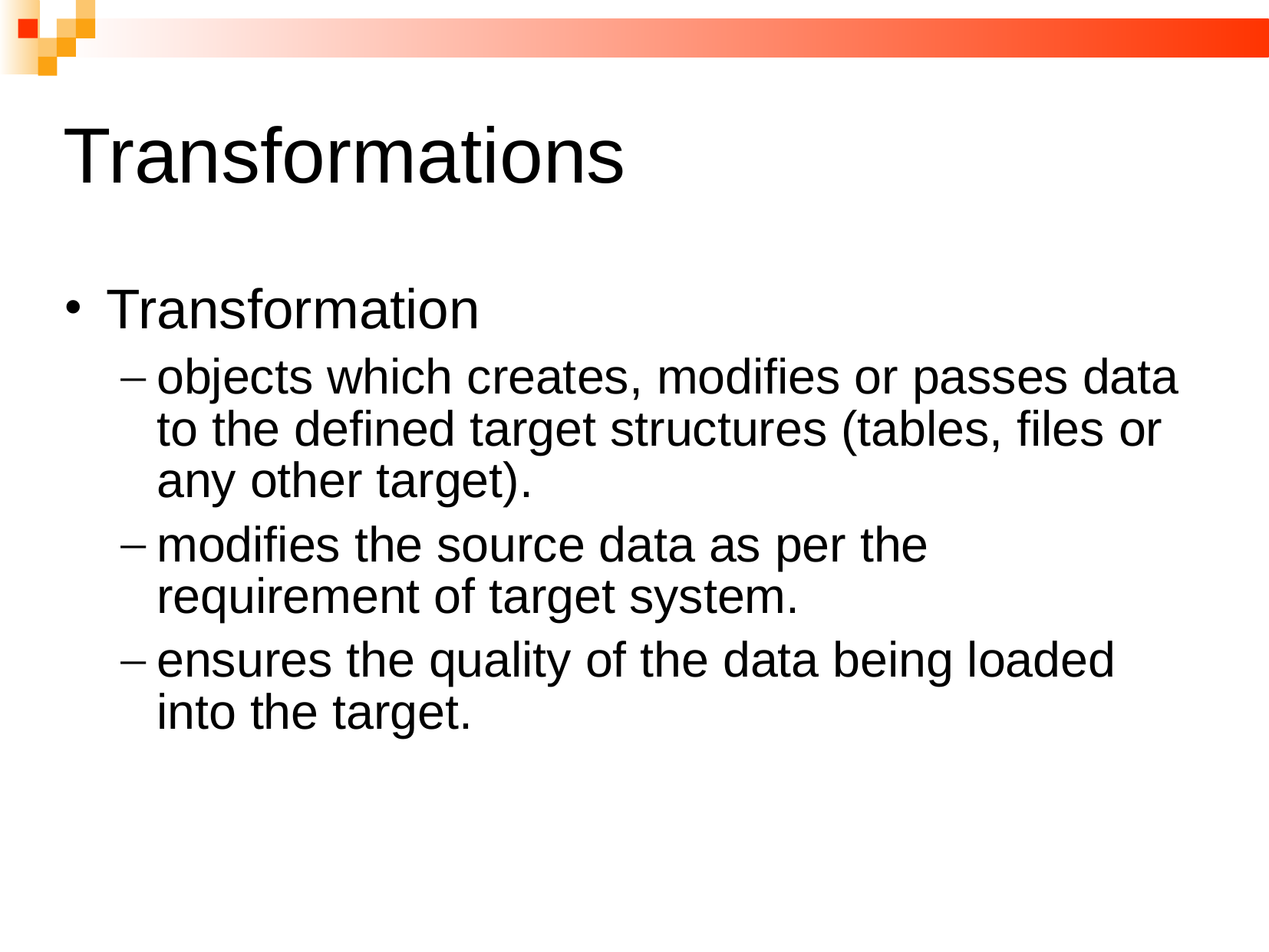

# Transformations
Transformation
objects which creates, modifies or passes data to the defined target structures (tables, files or any other target).
modifies the source data as per the requirement of target system.
ensures the quality of the data being loaded into the target.